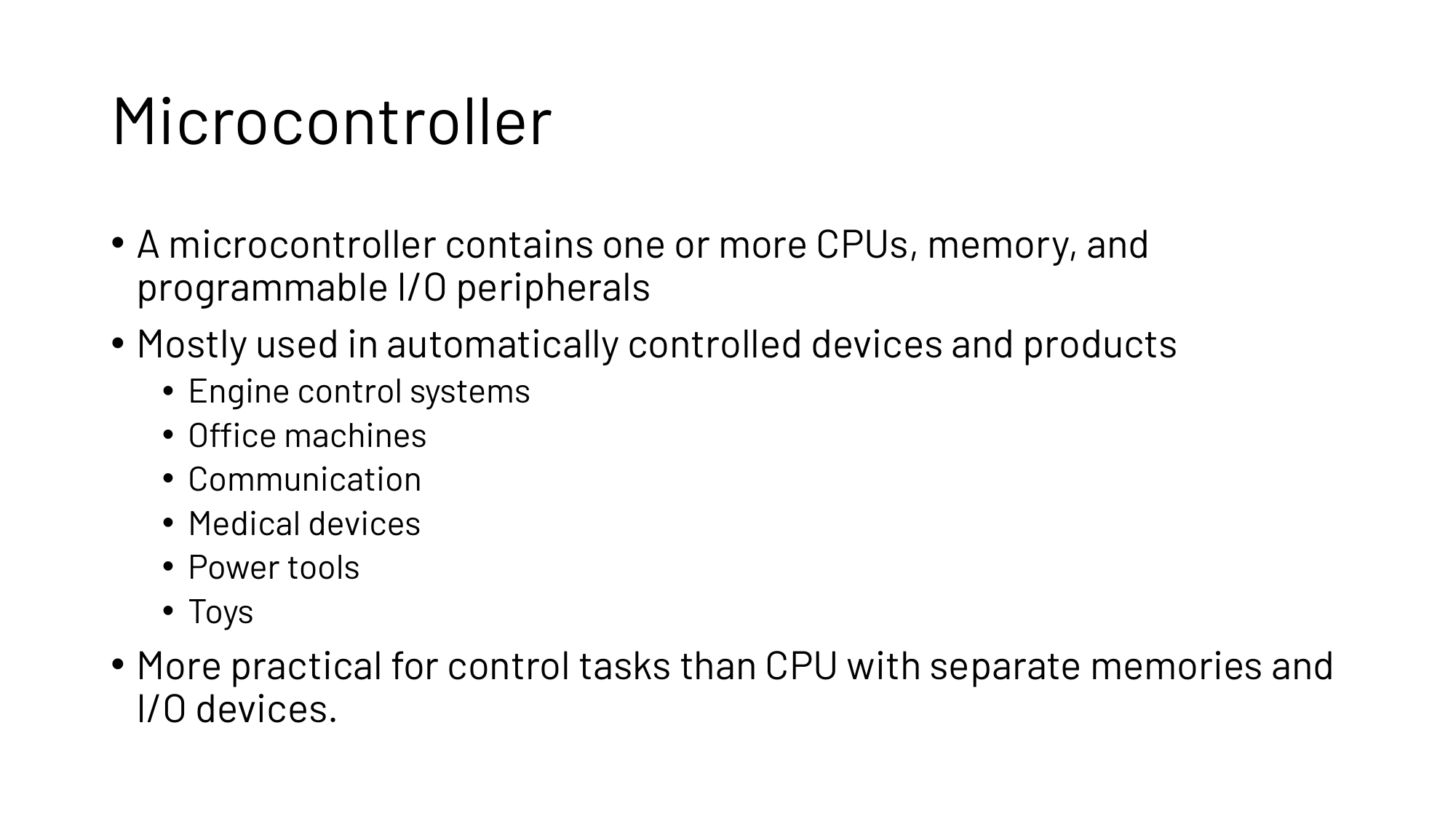

# Microcontroller
A microcontroller contains one or more CPUs, memory, and programmable I/O peripherals
Mostly used in automatically controlled devices and products
Engine control systems
Office machines
Communication
Medical devices
Power tools
Toys
More practical for control tasks than CPU with separate memories and I/O devices.